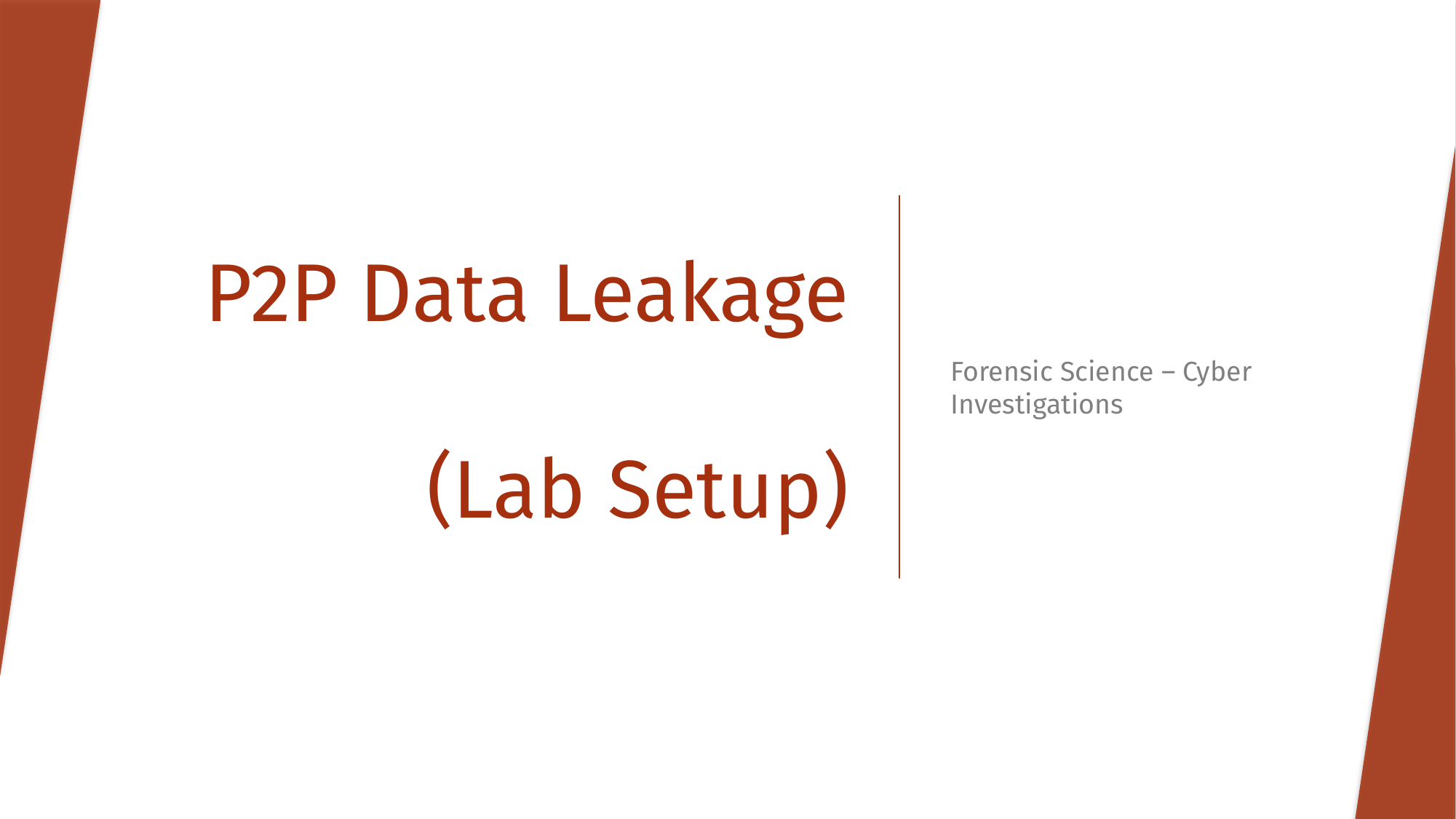

# P2P Data Leakage (Lab Setup)
Forensic Science – Cyber Investigations